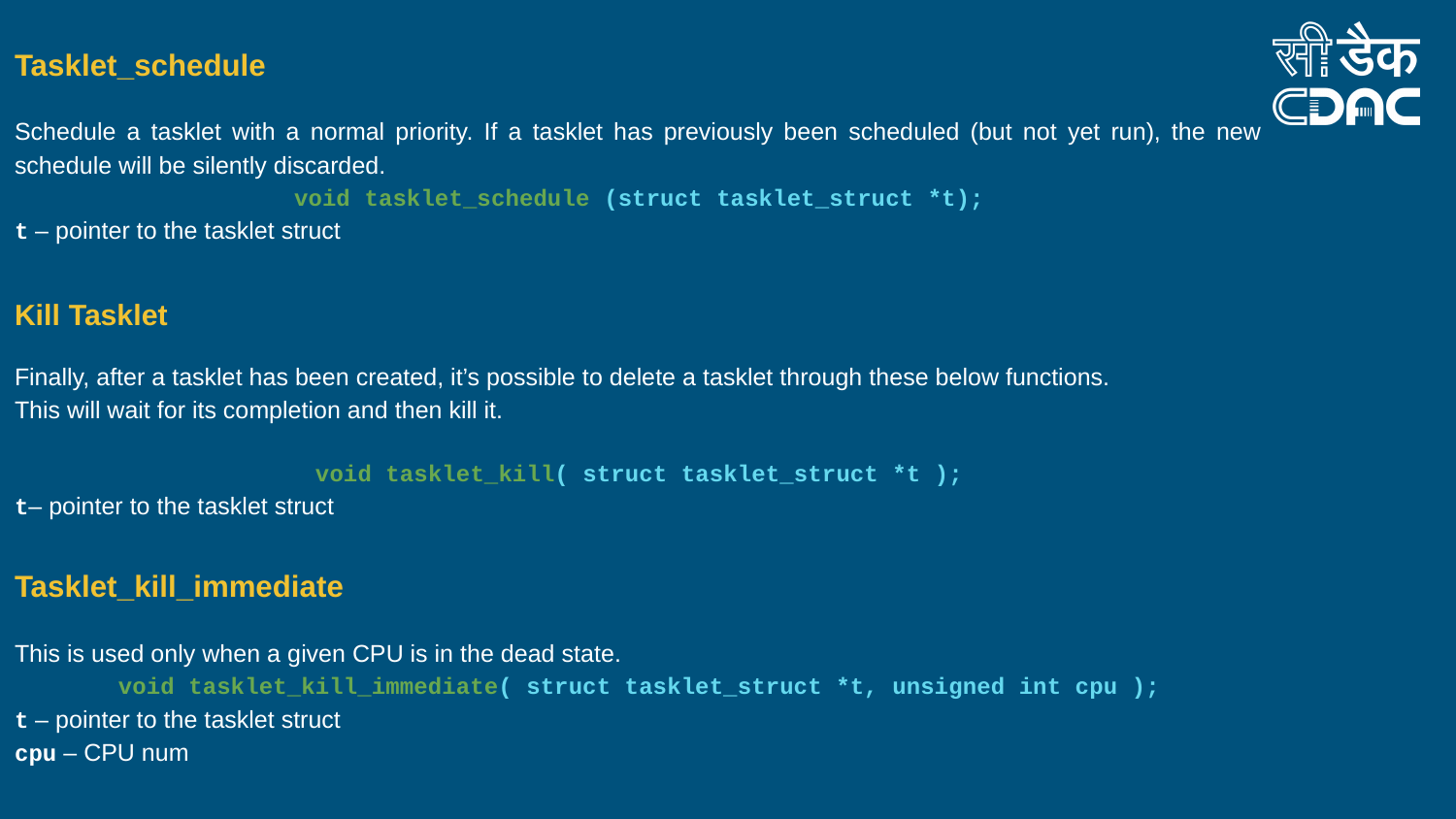

Tasklet_schedule
Schedule a tasklet with a normal priority. If a tasklet has previously been scheduled (but not yet run), the new schedule will be silently discarded.
void tasklet_schedule (struct tasklet_struct *t);
t – pointer to the tasklet struct

Kill Tasklet
Finally, after a tasklet has been created, it’s possible to delete a tasklet through these below functions.
This will wait for its completion and then kill it.
void tasklet_kill( struct tasklet_struct *t );
t– pointer to the tasklet struct

Tasklet_kill_immediate
This is used only when a given CPU is in the dead state.
void tasklet_kill_immediate( struct tasklet_struct *t, unsigned int cpu );
t – pointer to the tasklet struct
cpu – CPU num